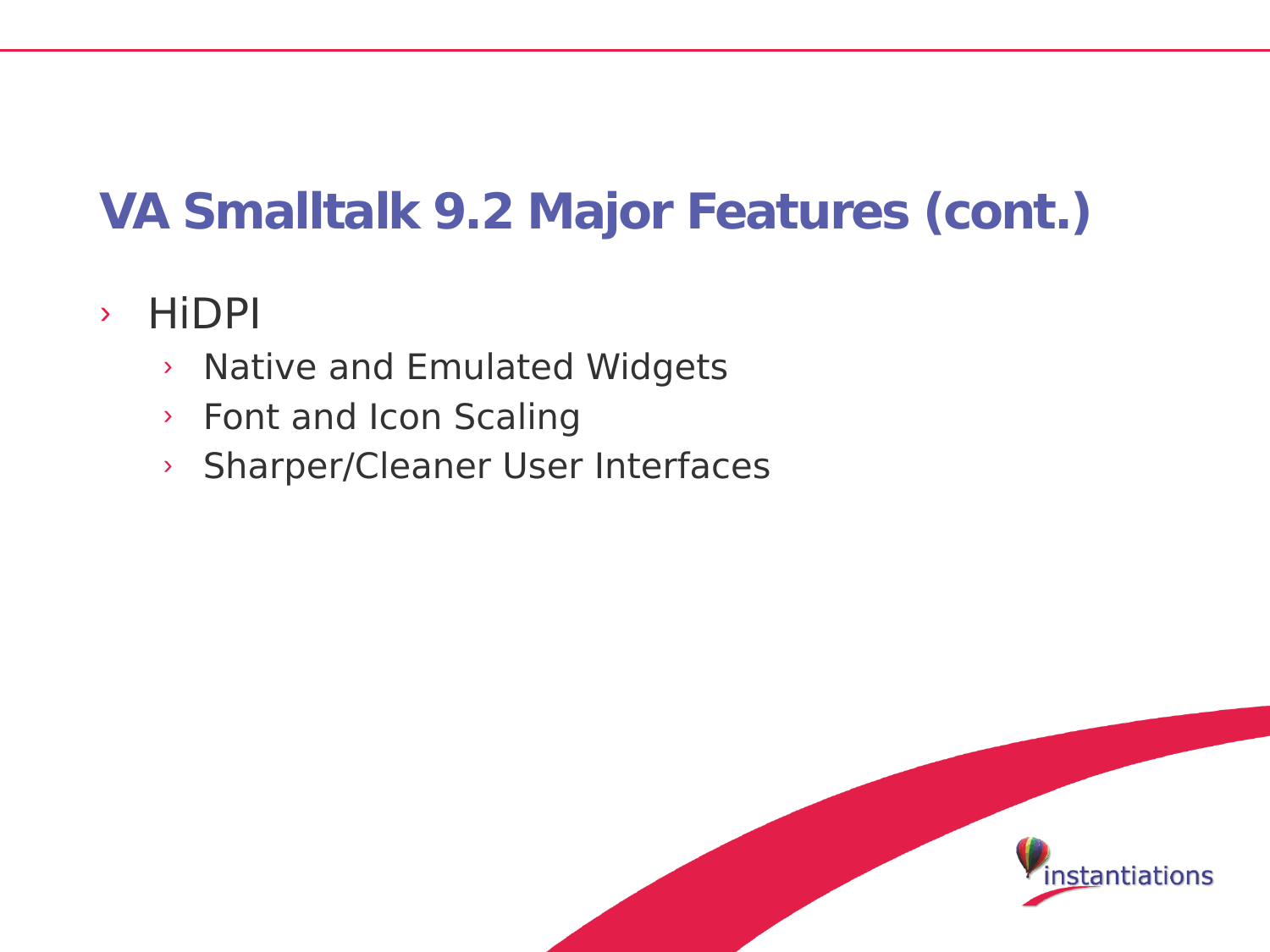

# VA Smalltalk 9.2 Major Features (cont.)
HiDPI
Native and Emulated Widgets
Font and Icon Scaling
Sharper/Cleaner User Interfaces